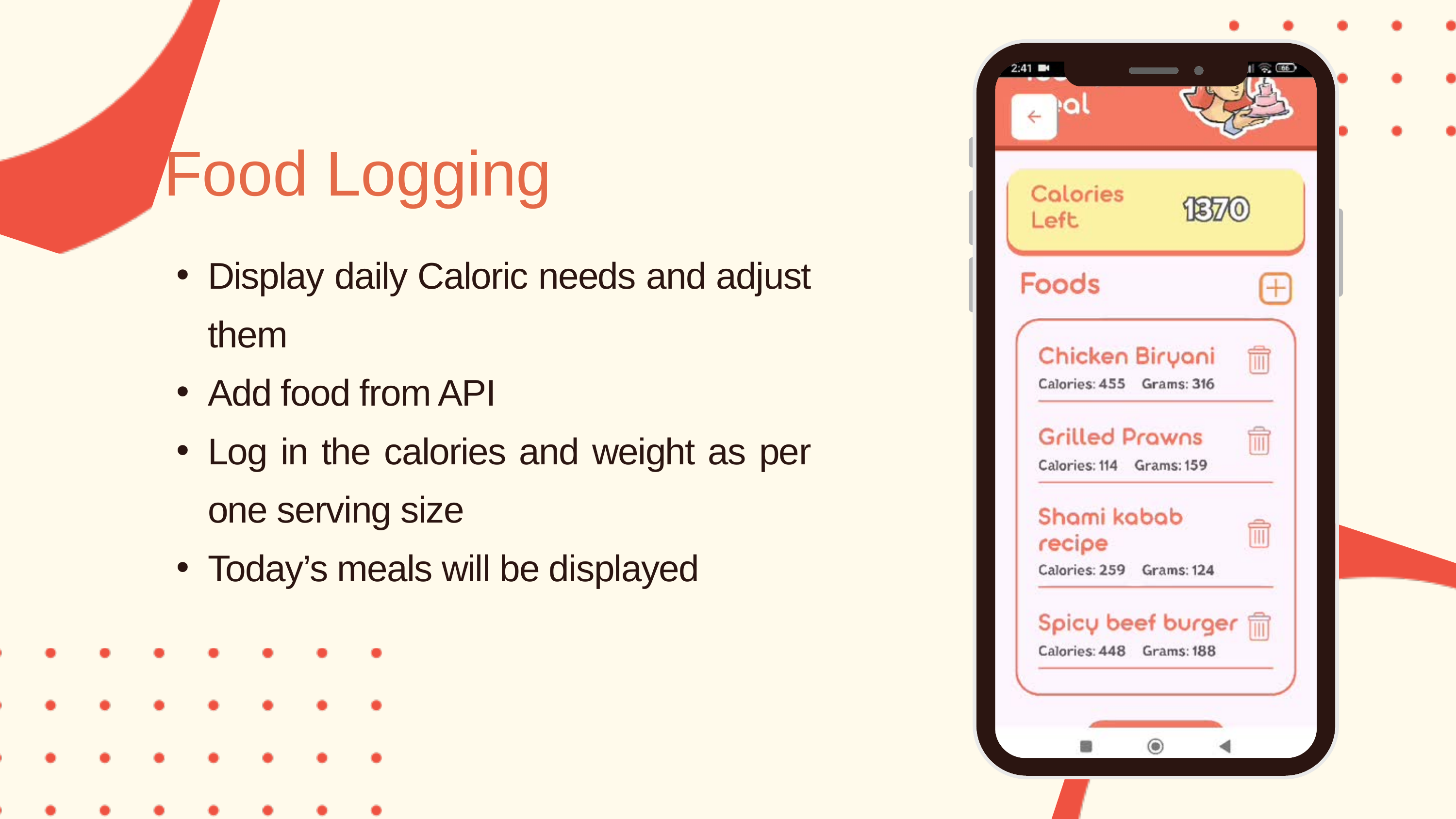

Food Logging
Display daily Caloric needs and adjust them
Add food from API
Log in the calories and weight as per one serving size
Today’s meals will be displayed